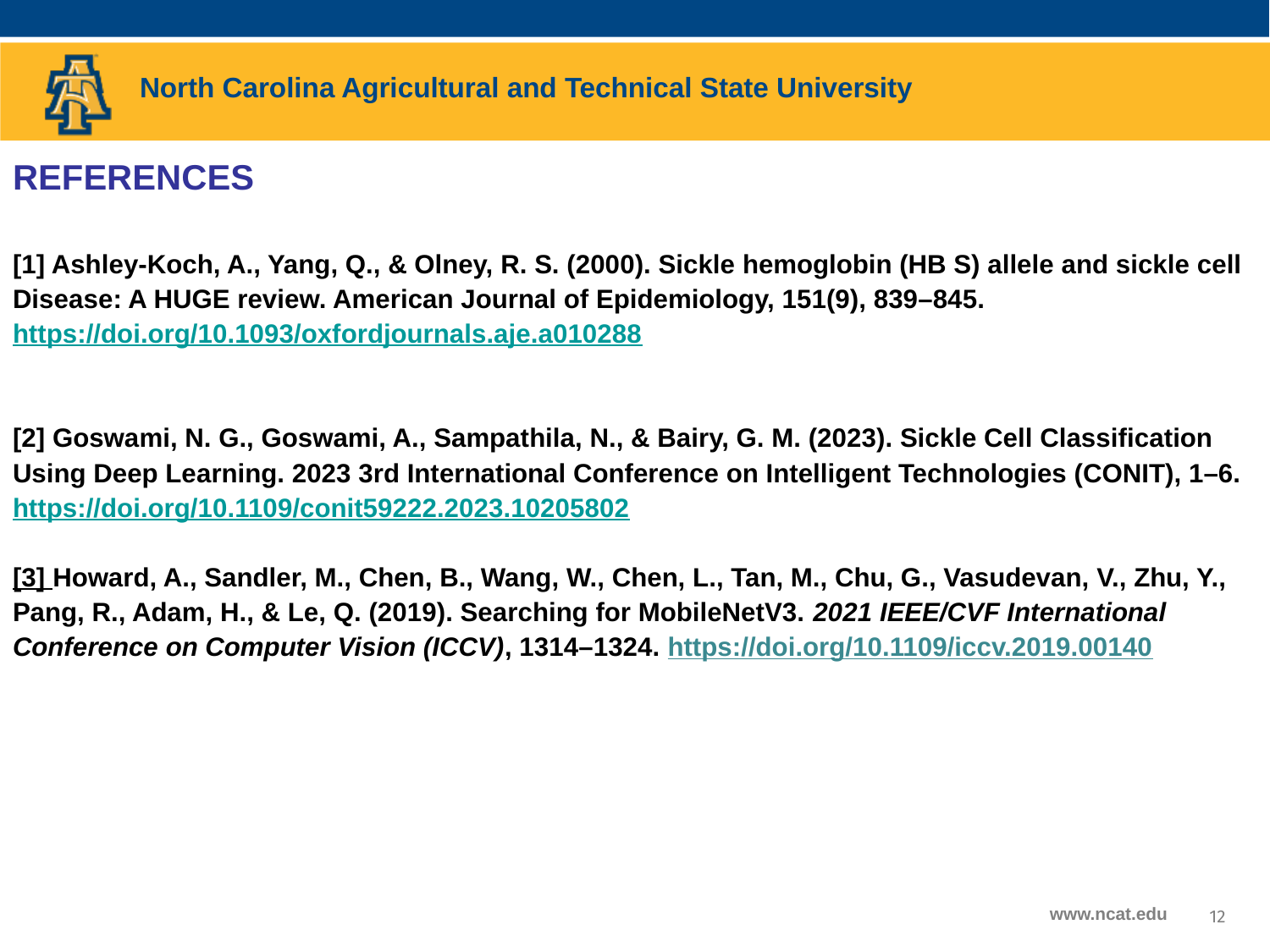

# REFERENCES

[1] Ashley-Koch, A., Yang, Q., & Olney, R. S. (2000). Sickle hemoglobin (HB S) allele and sickle cell Disease: A HUGE review. American Journal of Epidemiology, 151(9), 839–845. https://doi.org/10.1093/oxfordjournals.aje.a010288

[2] Goswami, N. G., Goswami, A., Sampathila, N., & Bairy, G. M. (2023). Sickle Cell Classification Using Deep Learning. 2023 3rd International Conference on Intelligent Technologies (CONIT), 1–6. https://doi.org/10.1109/conit59222.2023.10205802
[3] Howard, A., Sandler, M., Chen, B., Wang, W., Chen, L., Tan, M., Chu, G., Vasudevan, V., Zhu, Y., Pang, R., Adam, H., & Le, Q. (2019). Searching for MobileNetV3. 2021 IEEE/CVF International Conference on Computer Vision (ICCV), 1314–1324. https://doi.org/10.1109/iccv.2019.00140

12